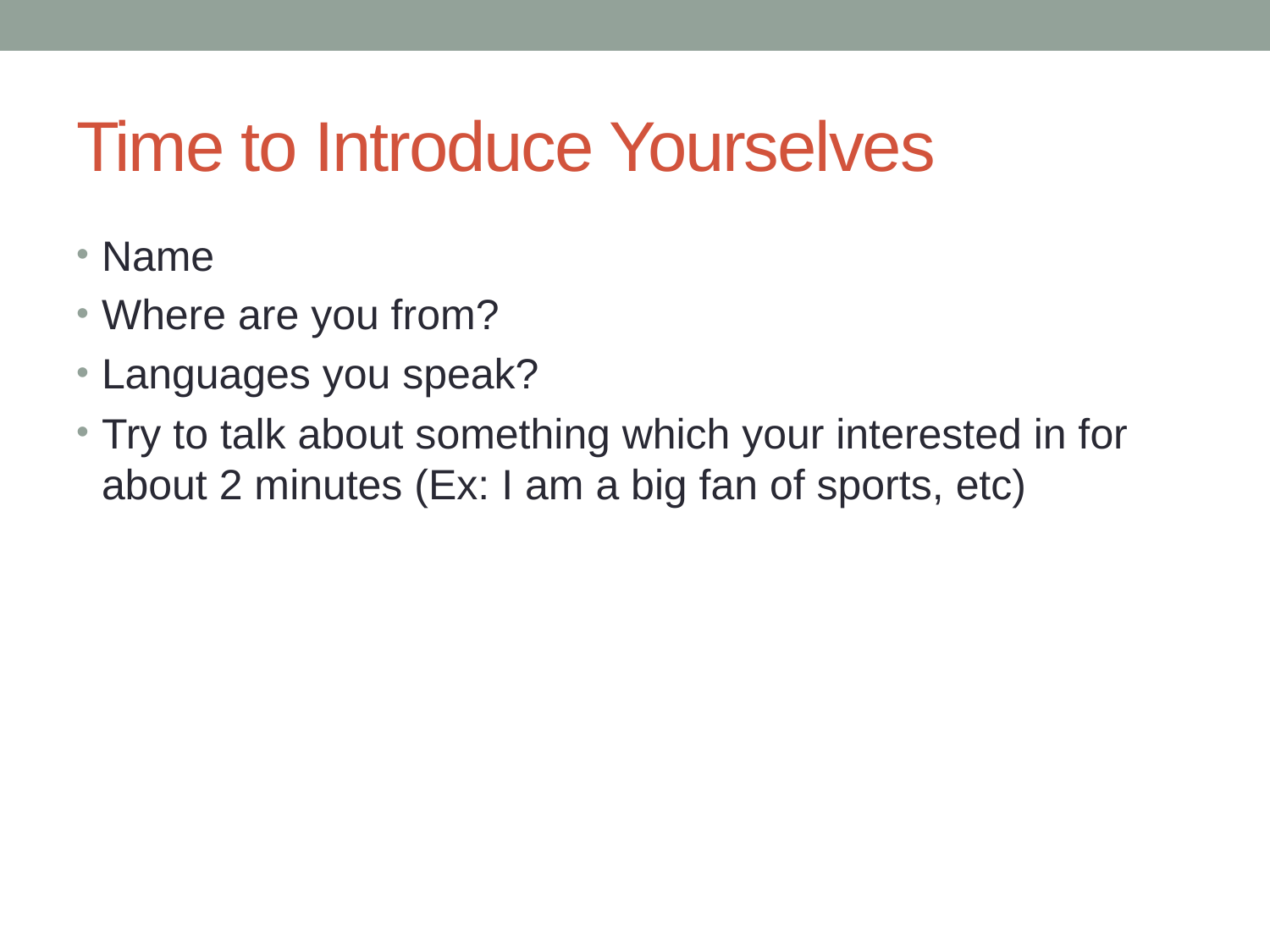

# Time to Introduce Yourselves
Name
Where are you from?
Languages you speak?
Try to talk about something which your interested in for about 2 minutes (Ex: I am a big fan of sports, etc)